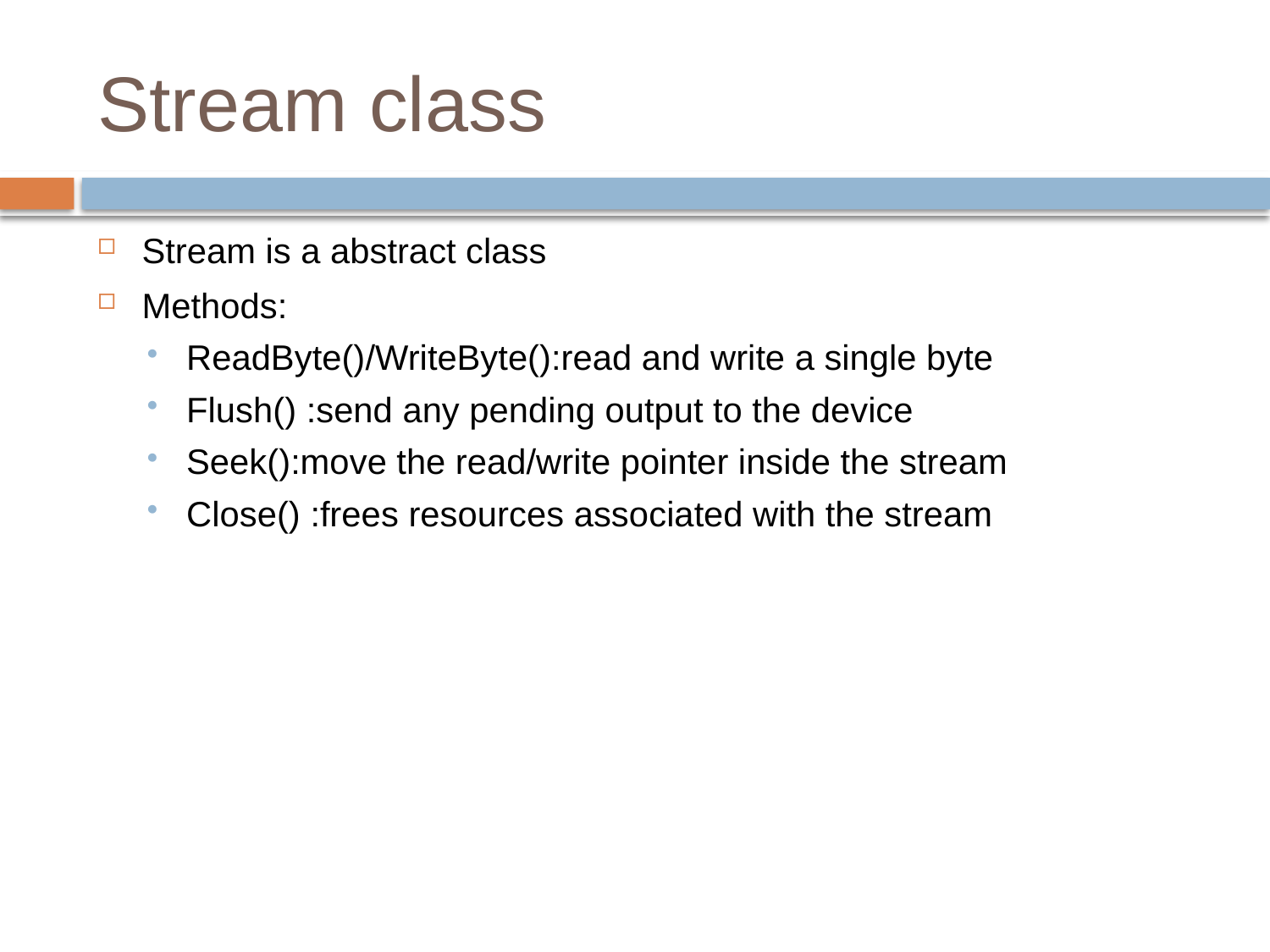

# Stream class
Stream is a abstract class
Methods:
ReadByte()/WriteByte():read and write a single byte
Flush() :send any pending output to the device
Seek():move the read/write pointer inside the stream
Close() :frees resources associated with the stream